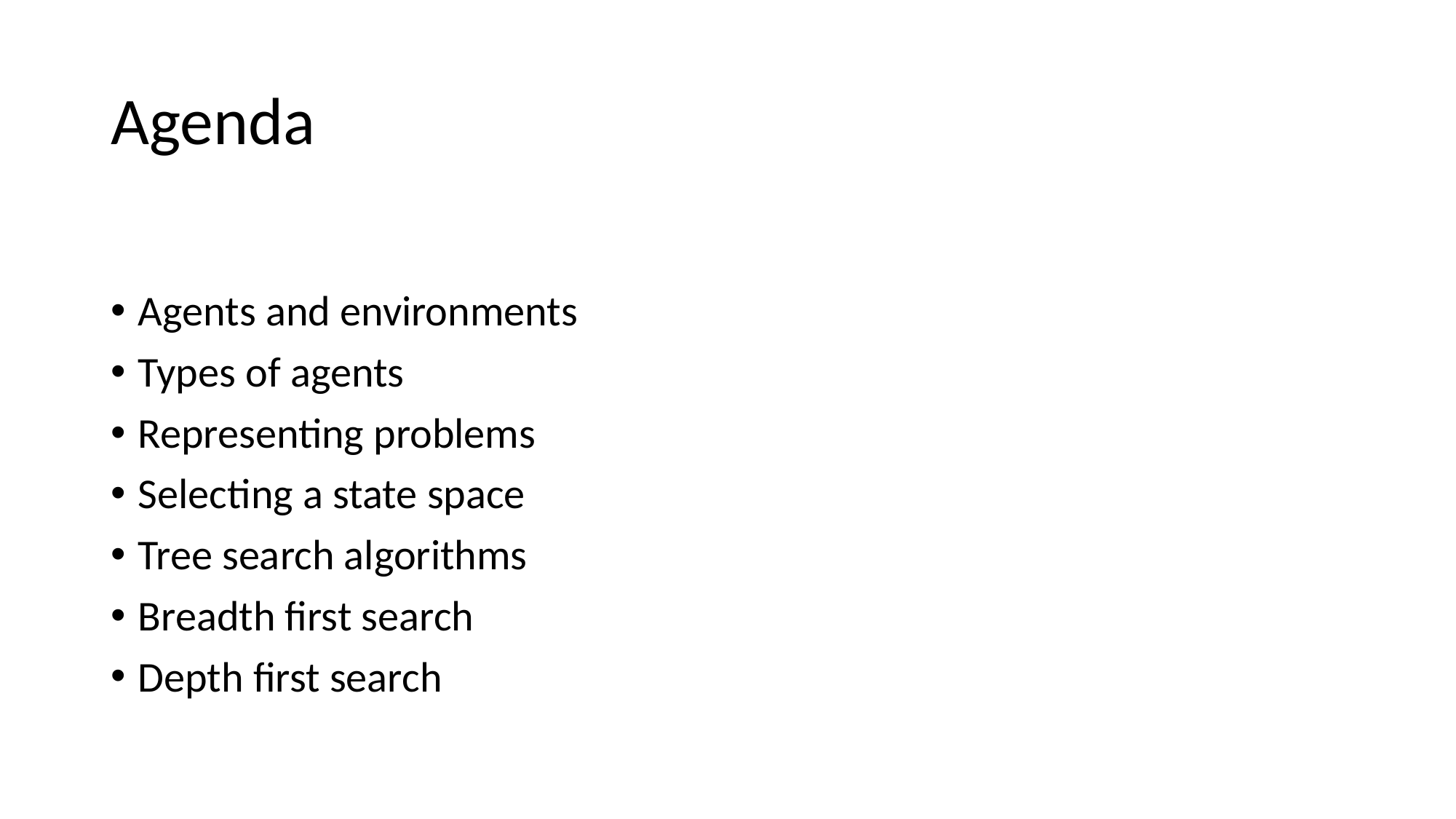

# Agenda

Agents and environments
Types of agents
Representing problems
Selecting a state space
Tree search algorithms
Breadth first search
Depth first search